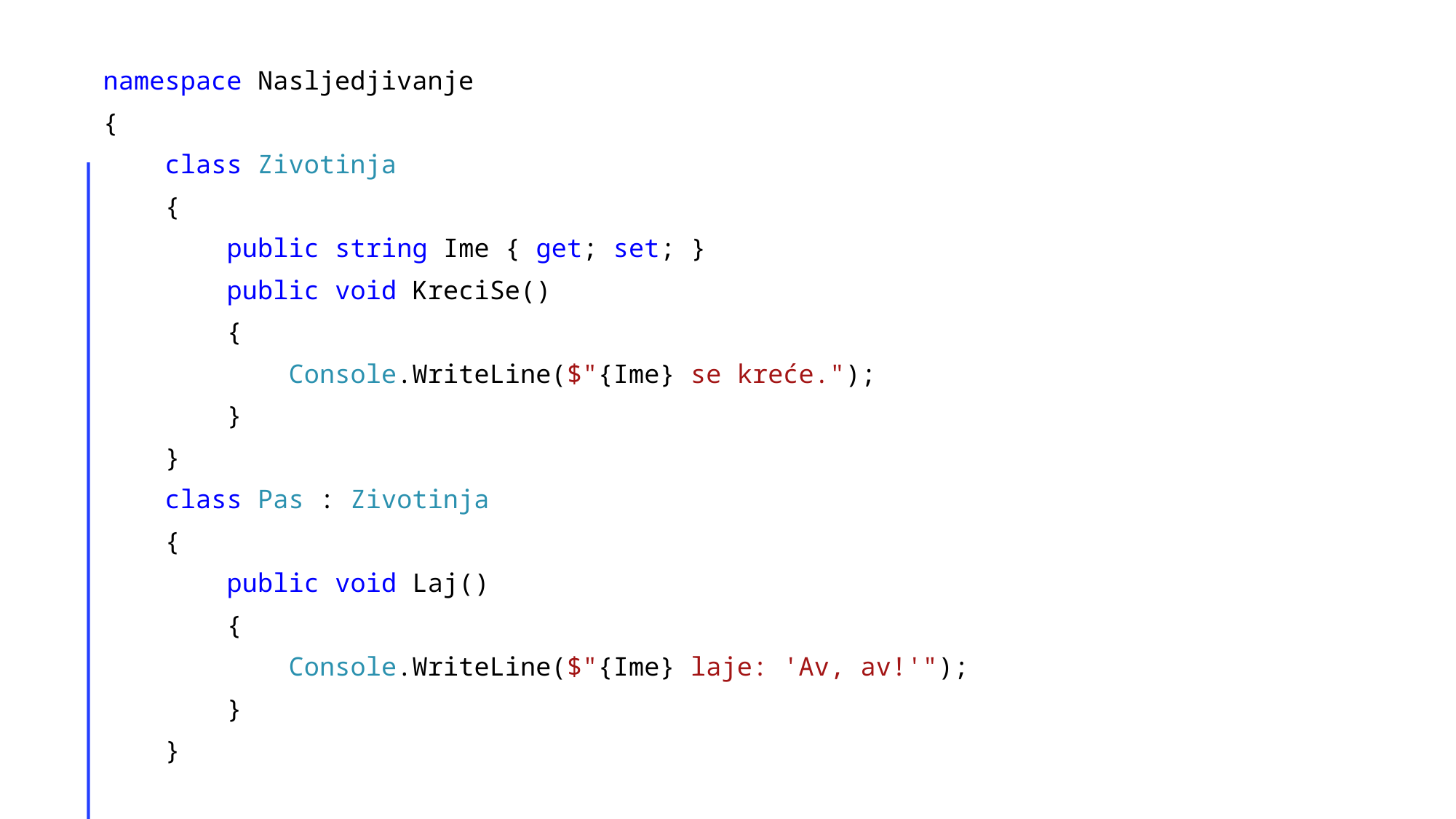

namespace Nasljedjivanje
{
    class Zivotinja
    {
        public string Ime { get; set; }
        public void KreciSe()
        {
            Console.WriteLine($"{Ime} se kreće.");
        }
    }
    class Pas : Zivotinja
    {
        public void Laj()
        {
            Console.WriteLine($"{Ime} laje: 'Av, av!'");
        }
    }